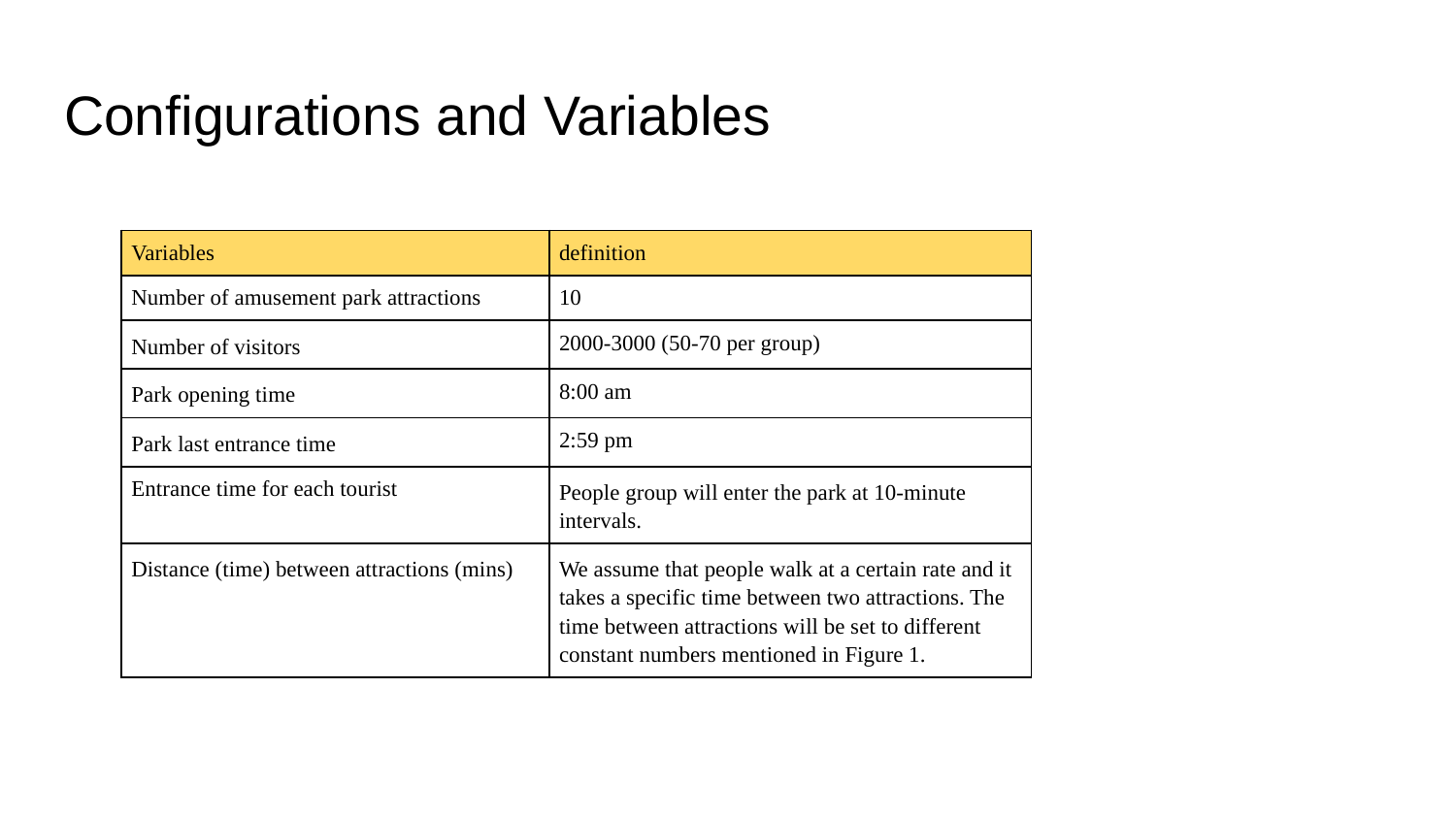

# Configurations and Variables
| Variables | definition |
| --- | --- |
| Number of amusement park attractions | 10 |
| Number of visitors | 2000-3000 (50-70 per group) |
| Park opening time | 8:00 am |
| Park last entrance time | 2:59 pm |
| Entrance time for each tourist | People group will enter the park at 10-minute intervals. |
| Distance (time) between attractions (mins) | We assume that people walk at a certain rate and it takes a specific time between two attractions. The time between attractions will be set to different constant numbers mentioned in Figure 1. |